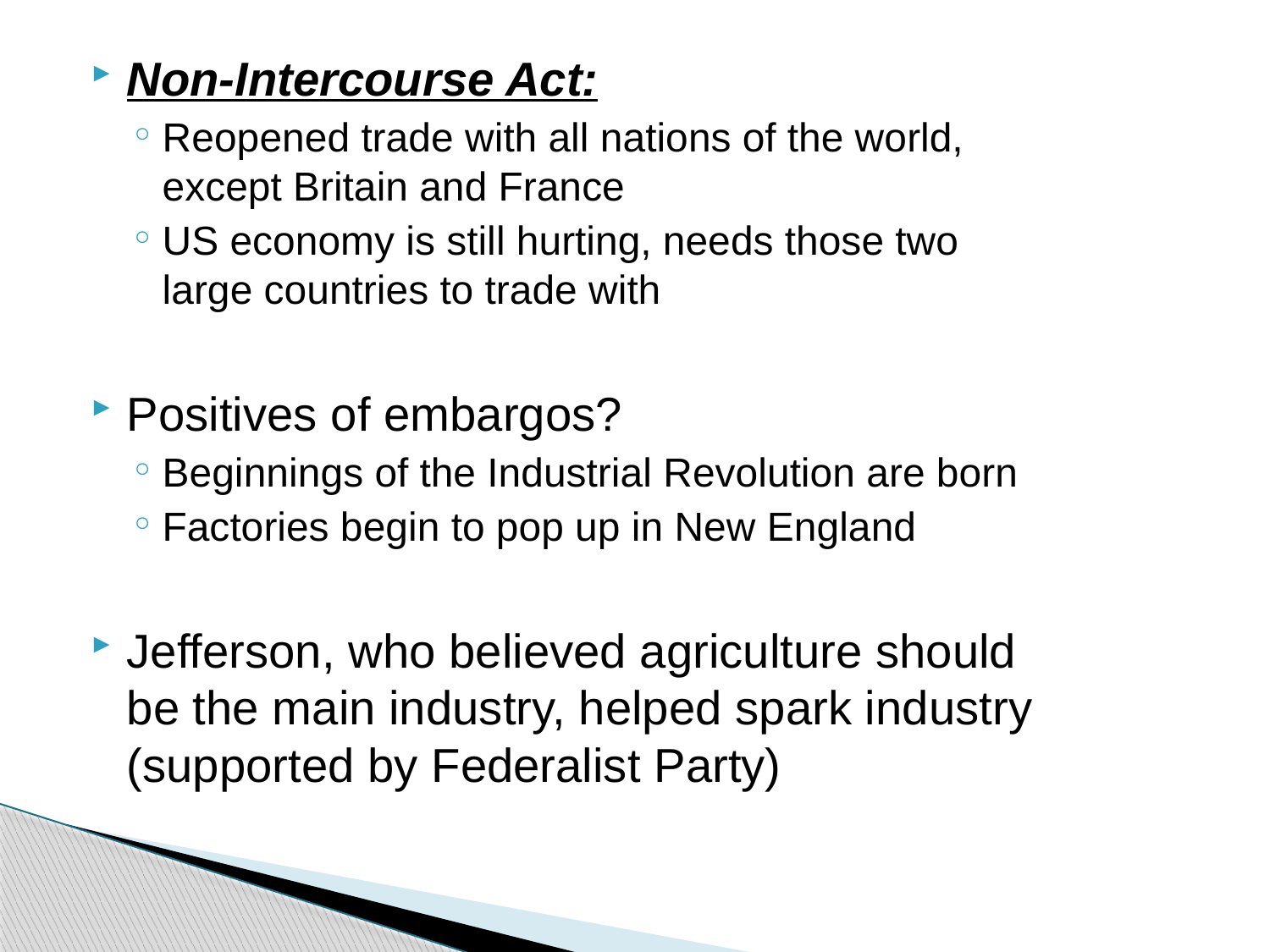

Non-Intercourse Act:
Reopened trade with all nations of the world, except Britain and France
US economy is still hurting, needs those two large countries to trade with

Positives of embargos?
Beginnings of the Industrial Revolution are born
Factories begin to pop up in New England

Jefferson, who believed agriculture should be the main industry, helped spark industry (supported by Federalist Party)